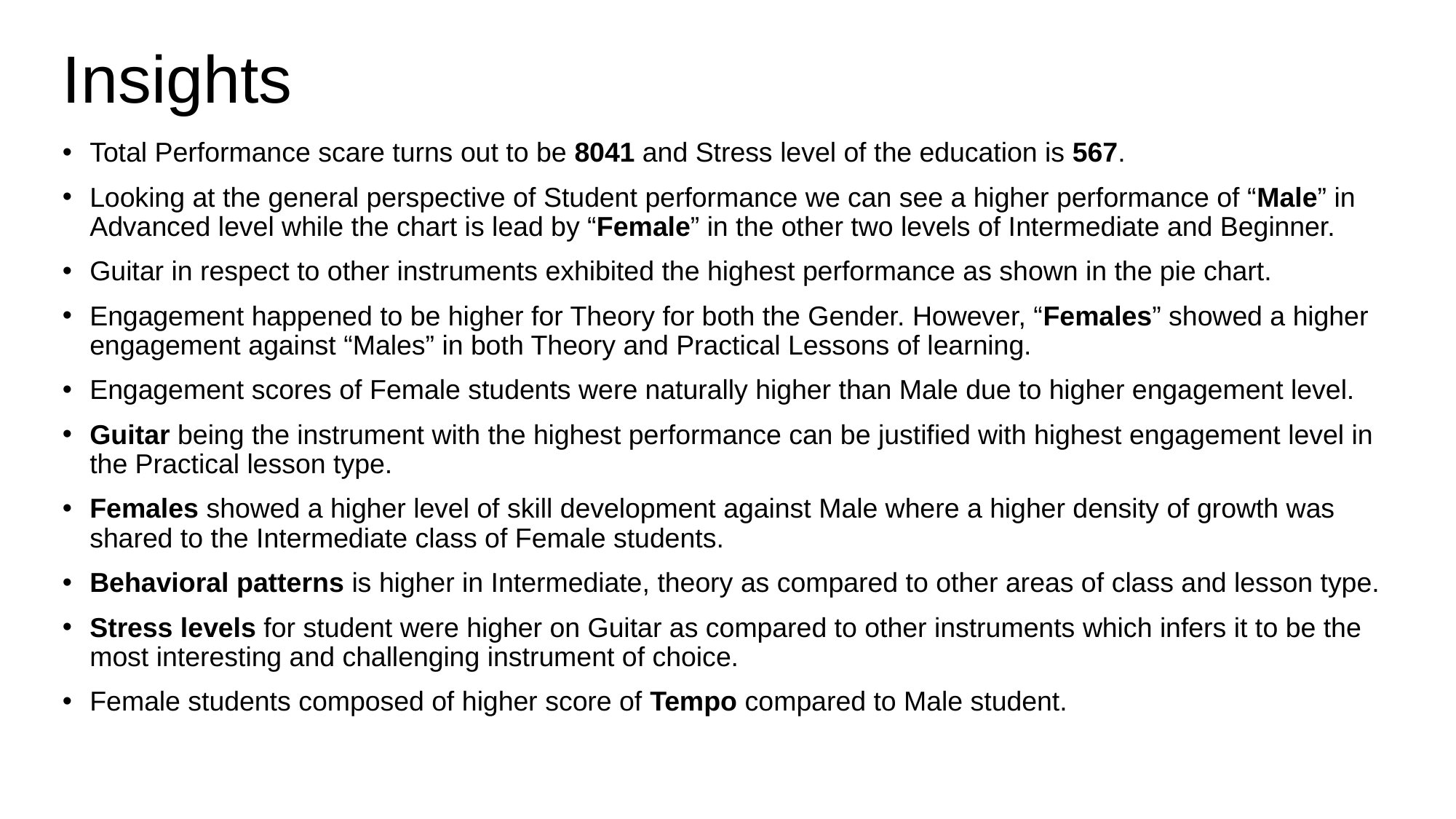

# Insights
Total Performance scare turns out to be 8041 and Stress level of the education is 567.
Looking at the general perspective of Student performance we can see a higher performance of “Male” in Advanced level while the chart is lead by “Female” in the other two levels of Intermediate and Beginner.
Guitar in respect to other instruments exhibited the highest performance as shown in the pie chart.
Engagement happened to be higher for Theory for both the Gender. However, “Females” showed a higher engagement against “Males” in both Theory and Practical Lessons of learning.
Engagement scores of Female students were naturally higher than Male due to higher engagement level.
Guitar being the instrument with the highest performance can be justified with highest engagement level in the Practical lesson type.
Females showed a higher level of skill development against Male where a higher density of growth was shared to the Intermediate class of Female students.
Behavioral patterns is higher in Intermediate, theory as compared to other areas of class and lesson type.
Stress levels for student were higher on Guitar as compared to other instruments which infers it to be the most interesting and challenging instrument of choice.
Female students composed of higher score of Tempo compared to Male student.